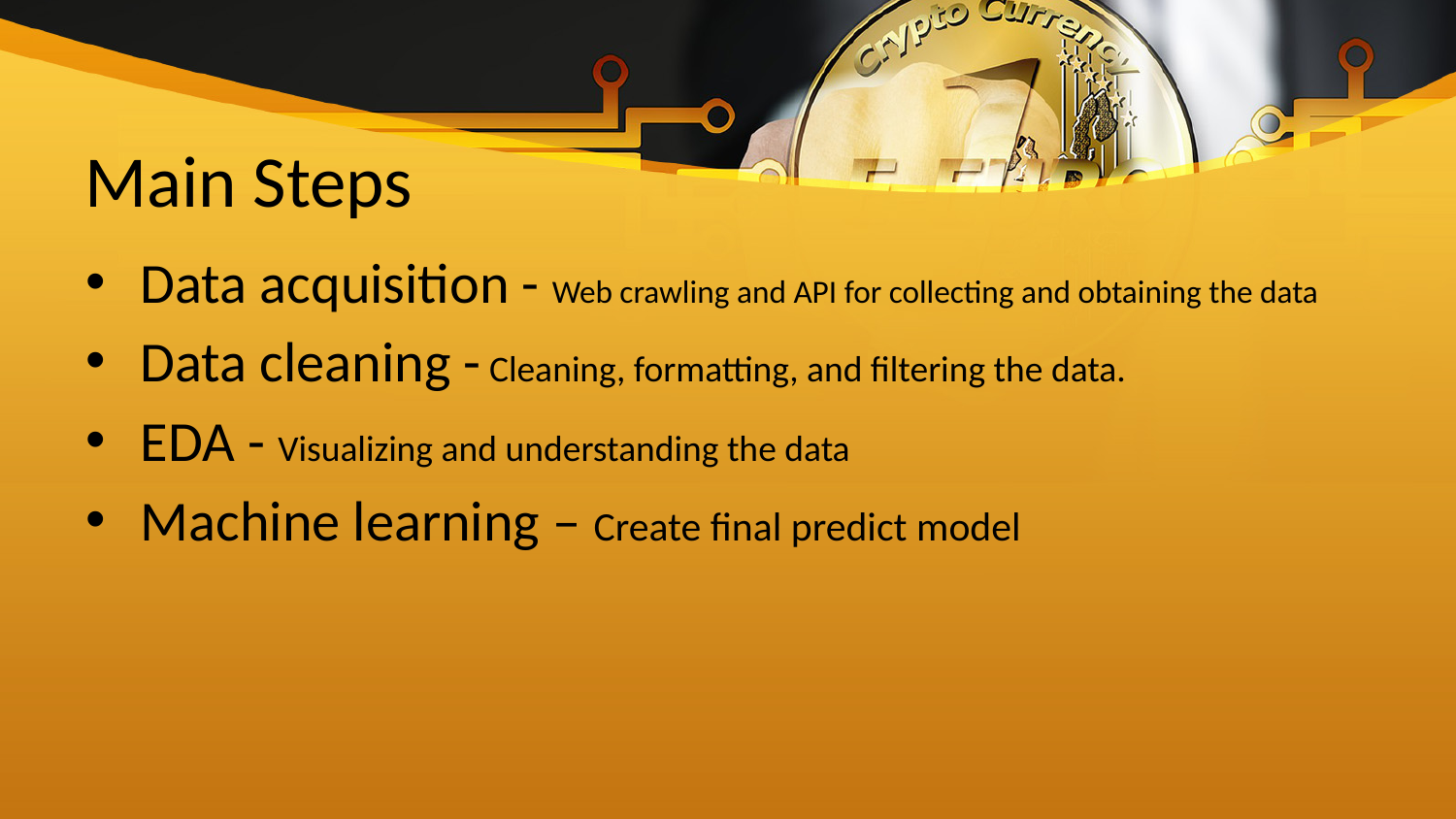

# Main Steps
Data acquisition - Web crawling and API for collecting and obtaining the data
Data cleaning - Cleaning, formatting, and filtering the data.
EDA - Visualizing and understanding the data
Machine learning – Create final predict model